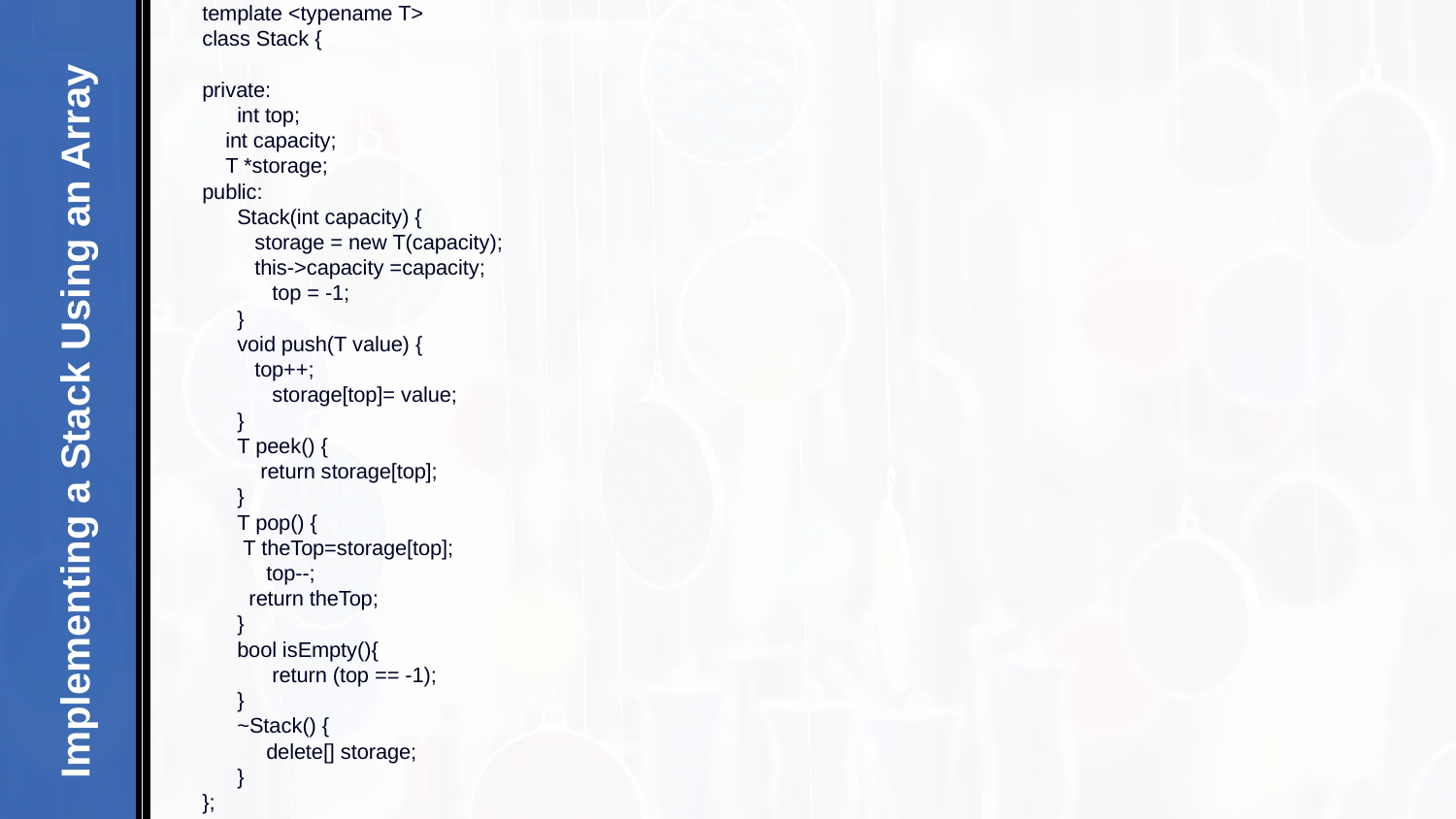

template <typename T>
class Stack {

private:
      int top;
    int capacity;
    T *storage;
public:
      Stack(int capacity) {
         storage = new T(capacity);
         this->capacity =capacity;
            top = -1;
      }
      void push(T value) {
         top++;
            storage[top]= value;
      }
      T peek() {
          return storage[top];
      }
      T pop() {
       T theTop=storage[top];
           top--;
        return theTop;
      }
      bool isEmpty(){
            return (top == -1);
      }
      ~Stack() {
           delete[] storage;
      }
};
Implementing a Stack Using an Array